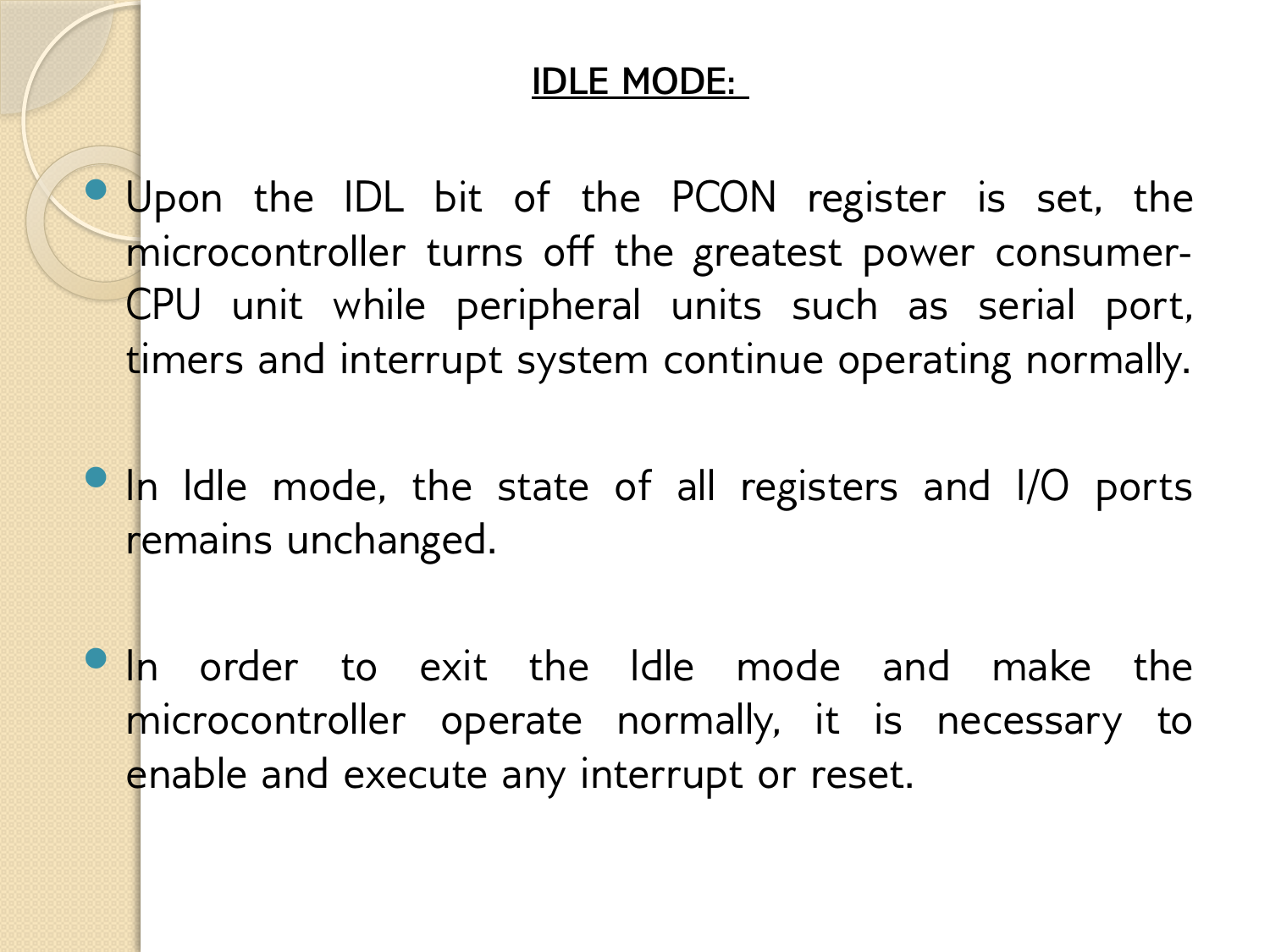

IDLE MODE:

Upon the IDL bit of the PCON register is set, the microcontroller turns off the greatest power consumer- CPU unit while peripheral units such as serial port, timers and interrupt system continue operating normally.

In Idle mode, the state of all registers and I/O ports remains unchanged.

In order to exit the Idle mode and make the microcontroller operate normally, it is necessary to enable and execute any interrupt or reset.